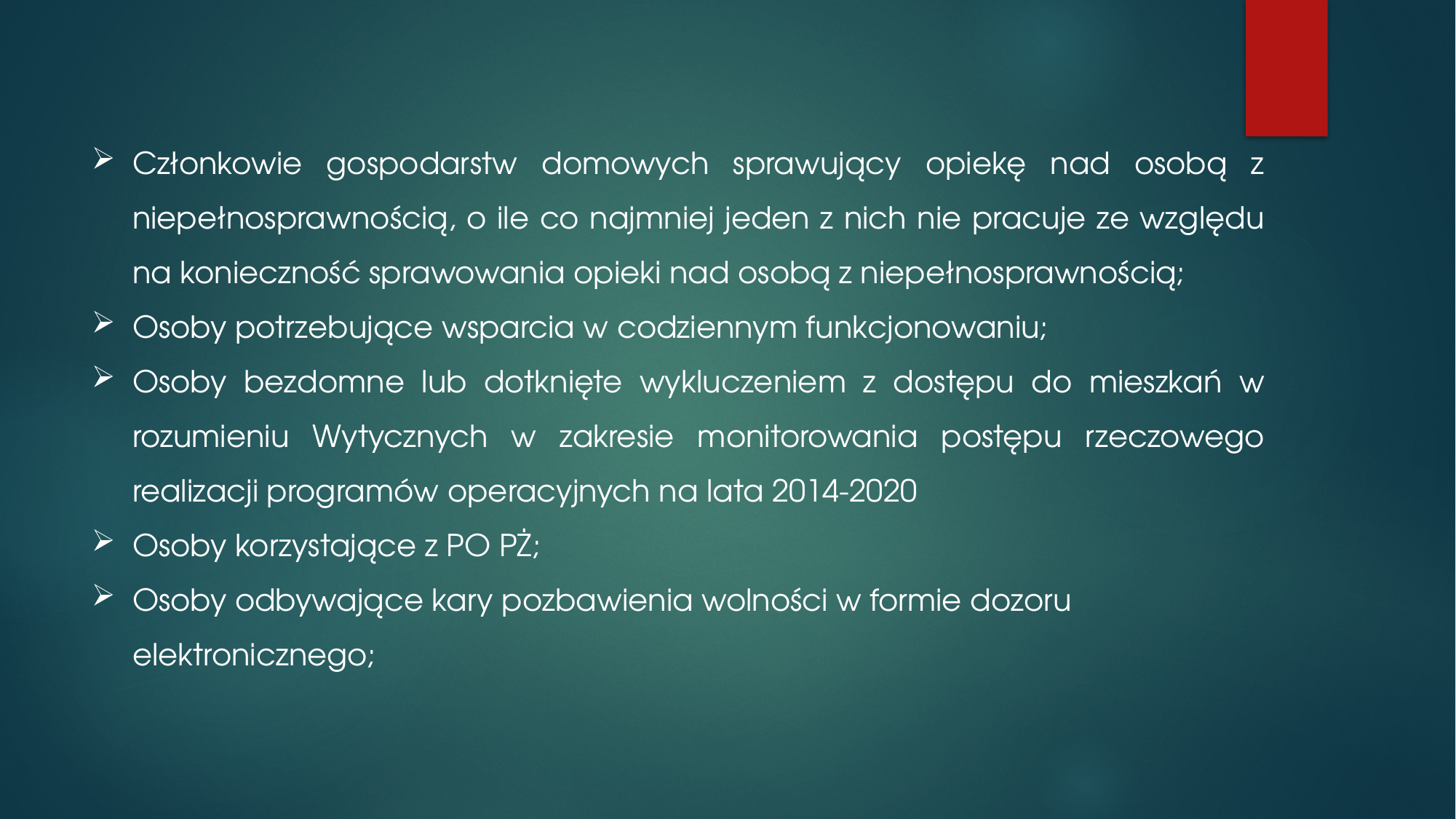

Członkowie gospodarstw domowych sprawujący opiekę nad osobą z niepełnosprawnością, o ile co najmniej jeden z nich nie pracuje ze względu na konieczność sprawowania opieki nad osobą z niepełnosprawnością;
Osoby potrzebujące wsparcia w codziennym funkcjonowaniu;
Osoby bezdomne lub dotknięte wykluczeniem z dostępu do mieszkań w rozumieniu Wytycznych w zakresie monitorowania postępu rzeczowego realizacji programów operacyjnych na lata 2014-2020
Osoby korzystające z PO PŻ;
Osoby odbywające kary pozbawienia wolności w formie dozoru elektronicznego;